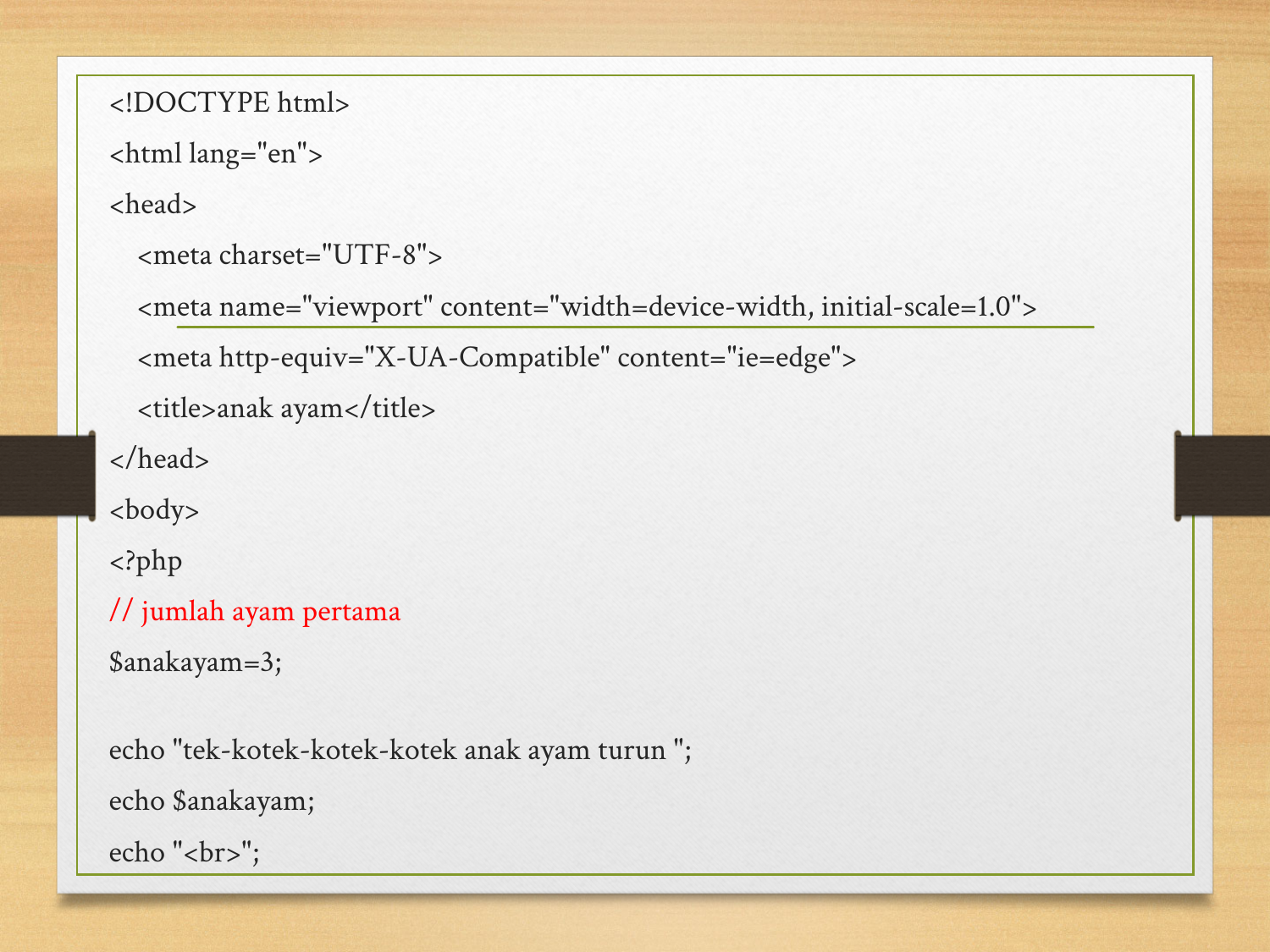

<!DOCTYPE html>
<html lang="en">
<head>
    <meta charset="UTF-8">
    <meta name="viewport" content="width=device-width, initial-scale=1.0">
    <meta http-equiv="X-UA-Compatible" content="ie=edge">
    <title>anak ayam</title>
</head>
<body>
<?php
// jumlah ayam pertama
$anakayam=3;
echo "tek-kotek-kotek-kotek anak ayam turun ";
echo $anakayam;
echo "<br>";